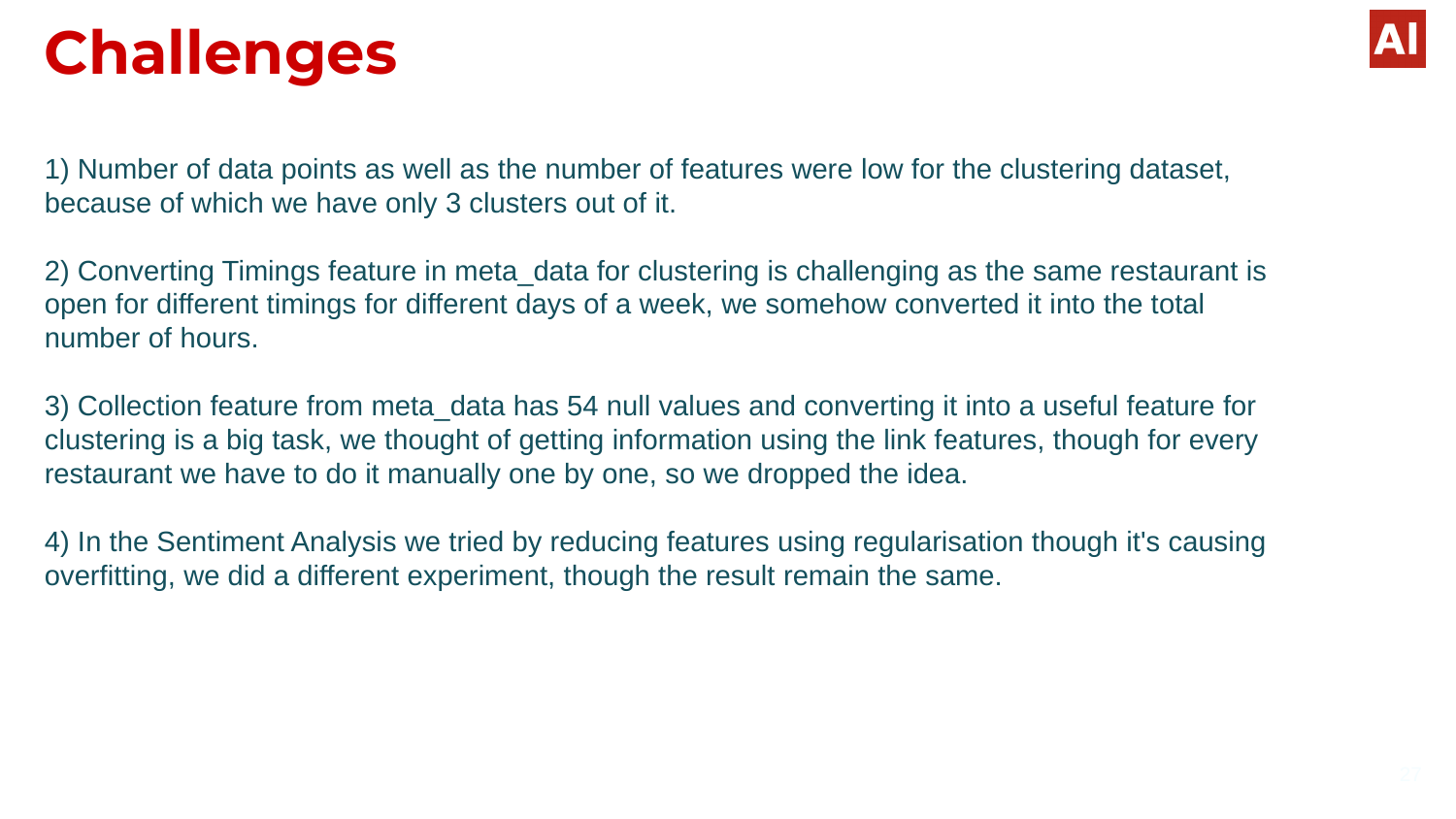

# Challenges
1) Number of data points as well as the number of features were low for the clustering dataset, because of which we have only 3 clusters out of it.

2) Converting Timings feature in meta_data for clustering is challenging as the same restaurant is open for different timings for different days of a week, we somehow converted it into the total number of hours.

3) Collection feature from meta_data has 54 null values and converting it into a useful feature for clustering is a big task, we thought of getting information using the link features, though for every restaurant we have to do it manually one by one, so we dropped the idea.

4) In the Sentiment Analysis we tried by reducing features using regularisation though it's causing overfitting, we did a different experiment, though the result remain the same.

27